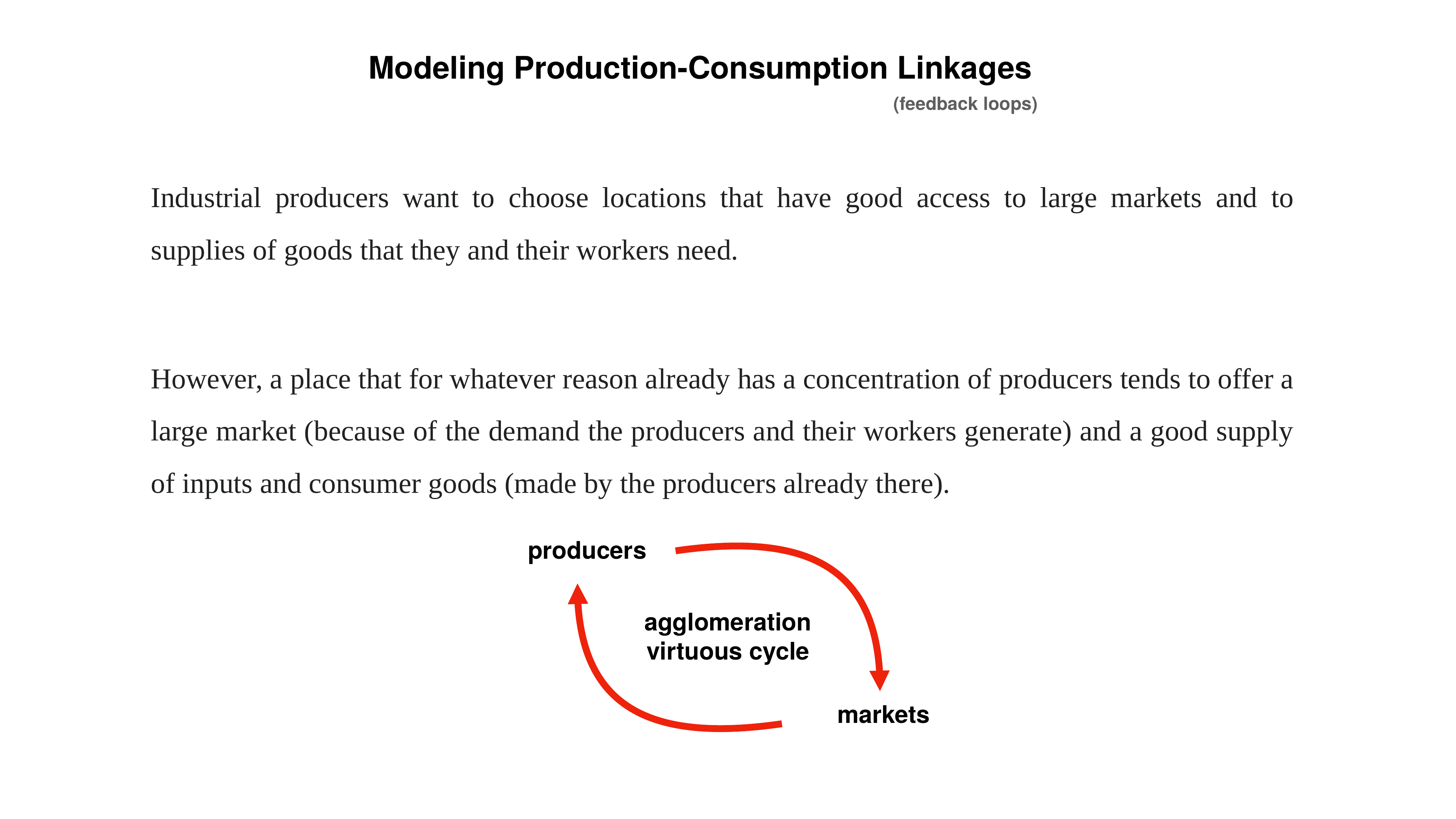

Modeling Production-Consumption Linkages
(feedback loops)
Industrial producers want to choose locations that have good access to large markets and to supplies of goods that they and their workers need.

However, a place that for whatever reason already has a concentration of producers tends to offer a large market (because of the demand the producers and their workers generate) and a good supply of inputs and consumer goods (made by the producers already there).
producers

agglomeration
virtuous cycle
markets